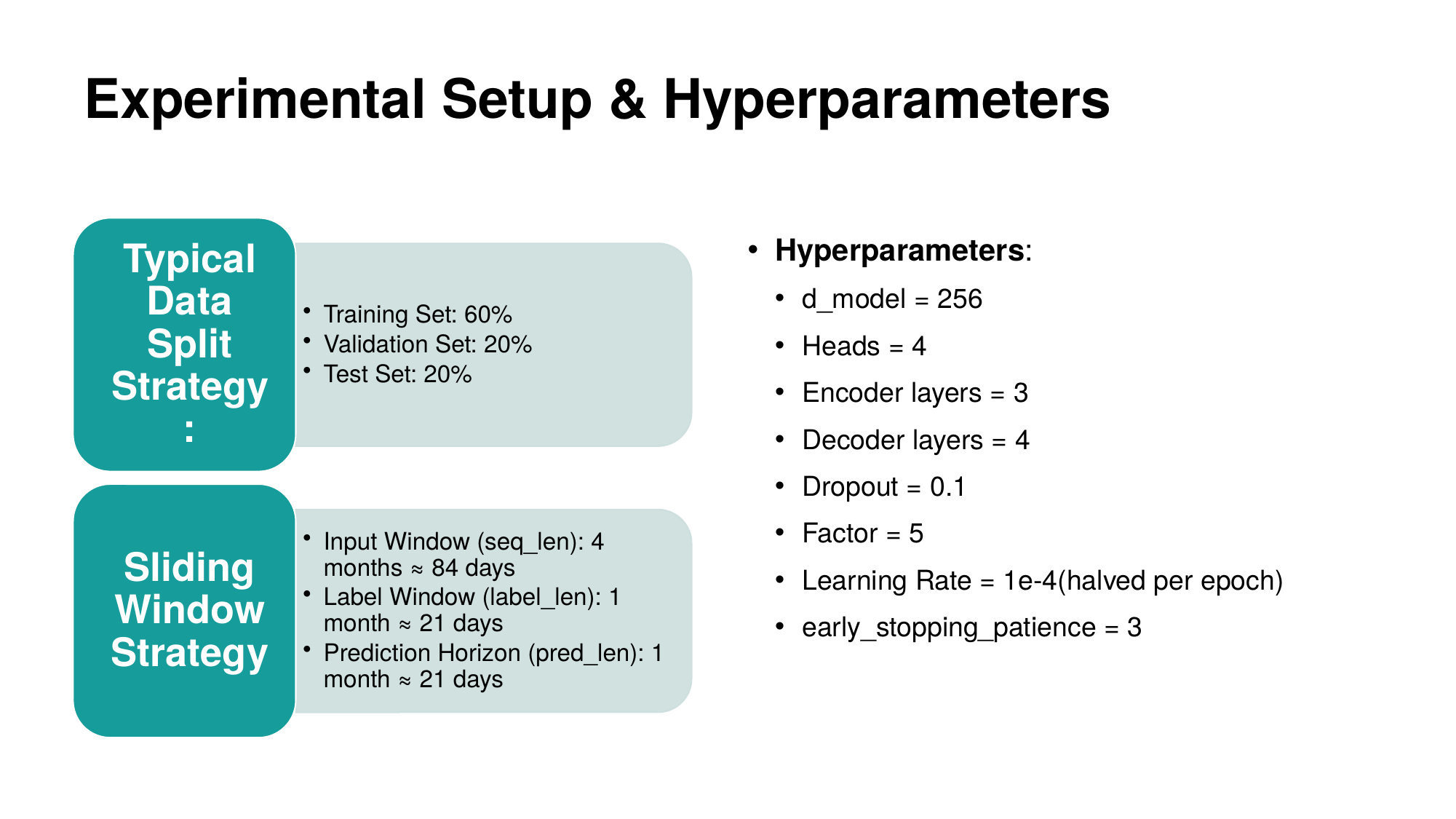

# Experimental Setup & Hyperparameters
Training Set: 60%
Validation Set: 20%
Test Set: 20%
Typical Data Split Strategy:
Input Window (seq_len): 4 months ≈ 84 days
Label Window (label_len): 1 month ≈ 21 days
Prediction Horizon (pred_len): 1 month ≈ 21 days
Sliding Window Strategy
Hyperparameters:
d_model = 256
Heads = 4
Encoder layers = 3
Decoder layers = 4
Dropout = 0.1
Factor = 5
Learning Rate = 1e-4(halved per epoch)
early_stopping_patience = 3